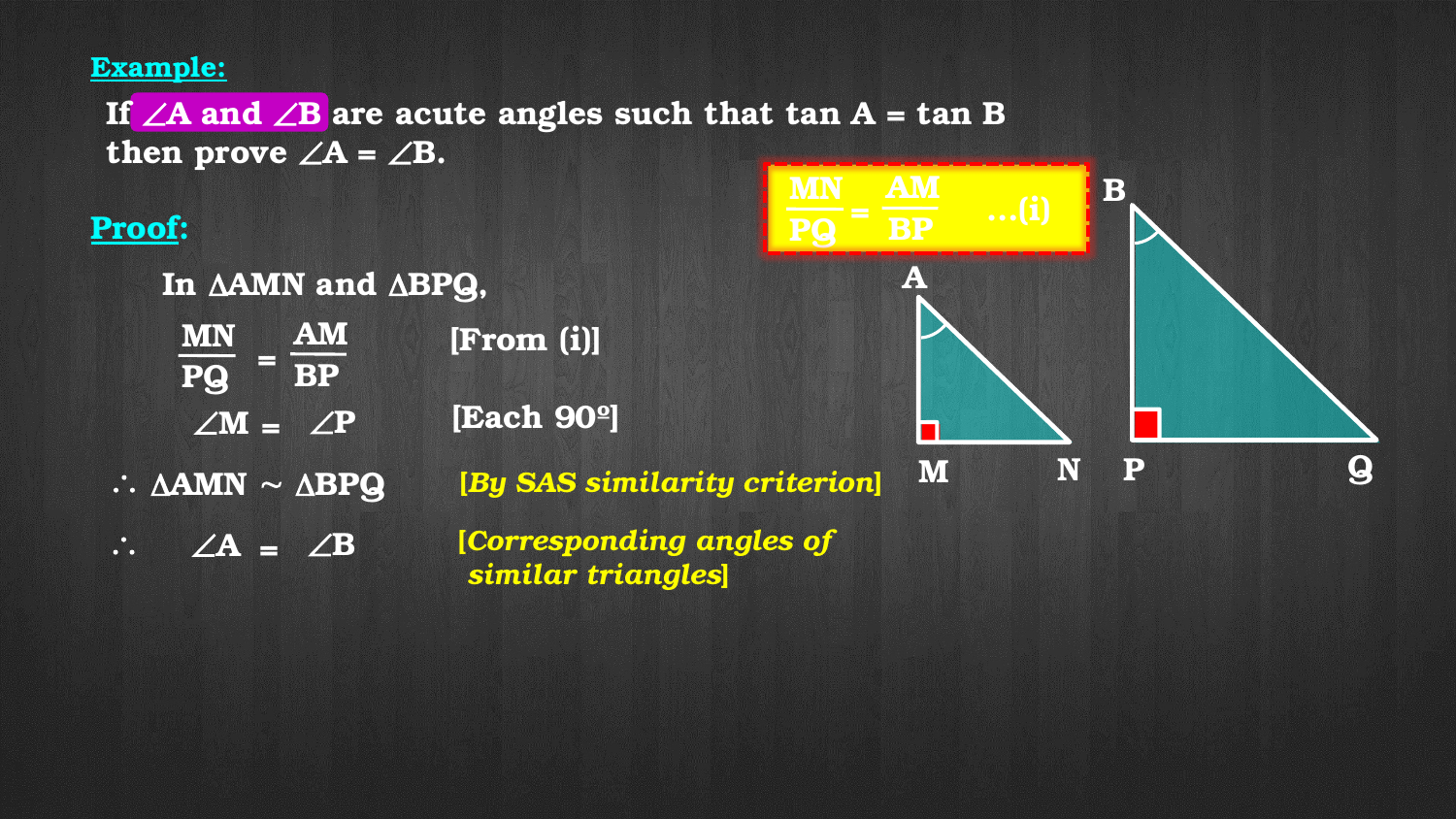

Example:
If ∠A and ∠B are acute angles such that tan A = tan B
then prove ∠A = ∠B.

AM
MN

 …(i)
=
BP
PQ
B

Q
P

Proof:

A

N
M

In ΔAMN and ΔBPQ,

AM
MN
[From (i)]
=
BP
PQ
[Each 90º]
∠P
∠M
=

∴
 ΔAMN ∼ ΔBPQ
[By SAS similarity criterion]
∴
[Corresponding angles of
 similar triangles]
∠B
∠A
=